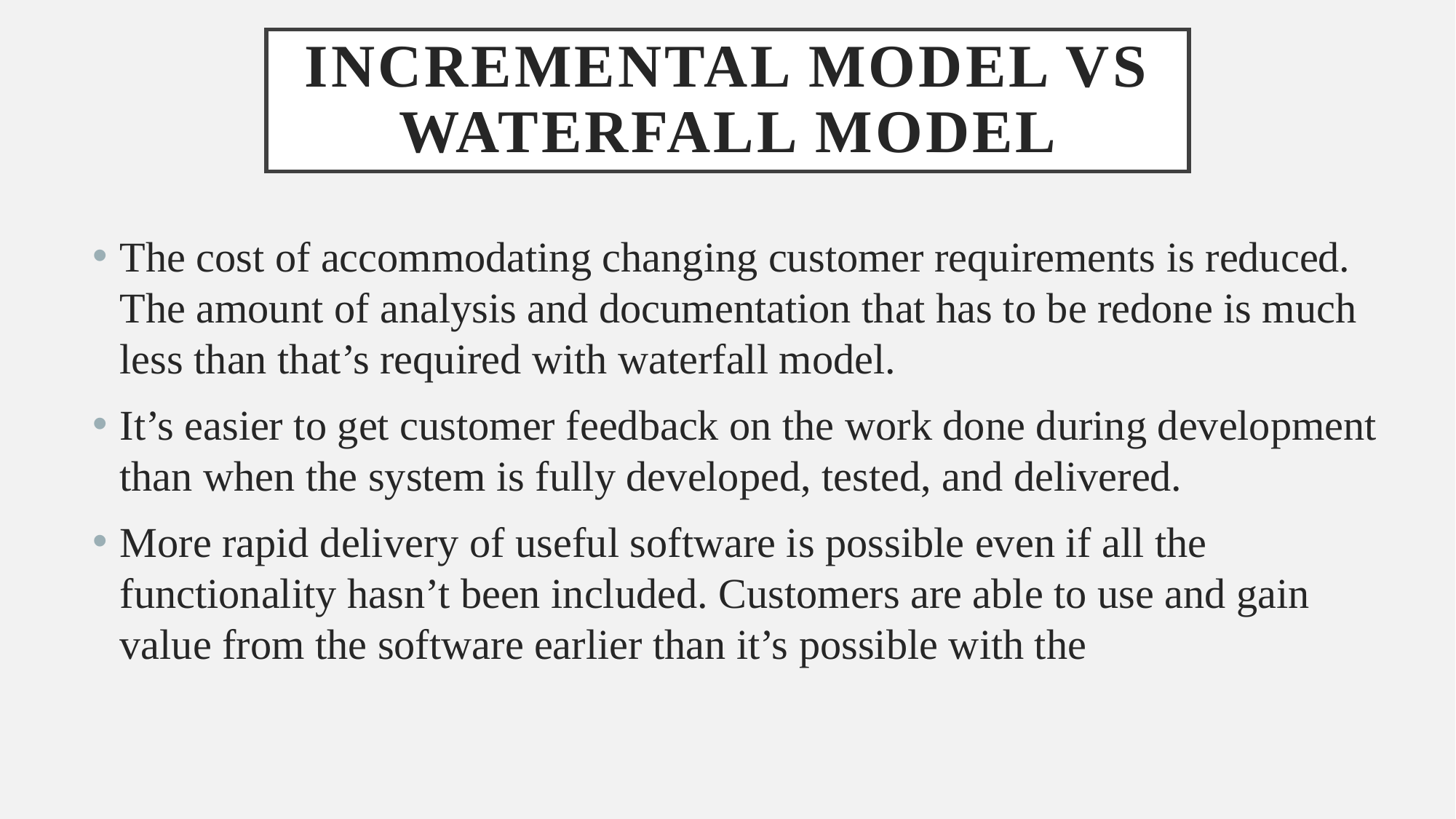

# Incremental model vs Waterfall model
The cost of accommodating changing customer requirements is reduced. The amount of analysis and documentation that has to be redone is much less than that’s required with waterfall model.
It’s easier to get customer feedback on the work done during development than when the system is fully developed, tested, and delivered.
More rapid delivery of useful software is possible even if all the functionality hasn’t been included. Customers are able to use and gain value from the software earlier than it’s possible with the